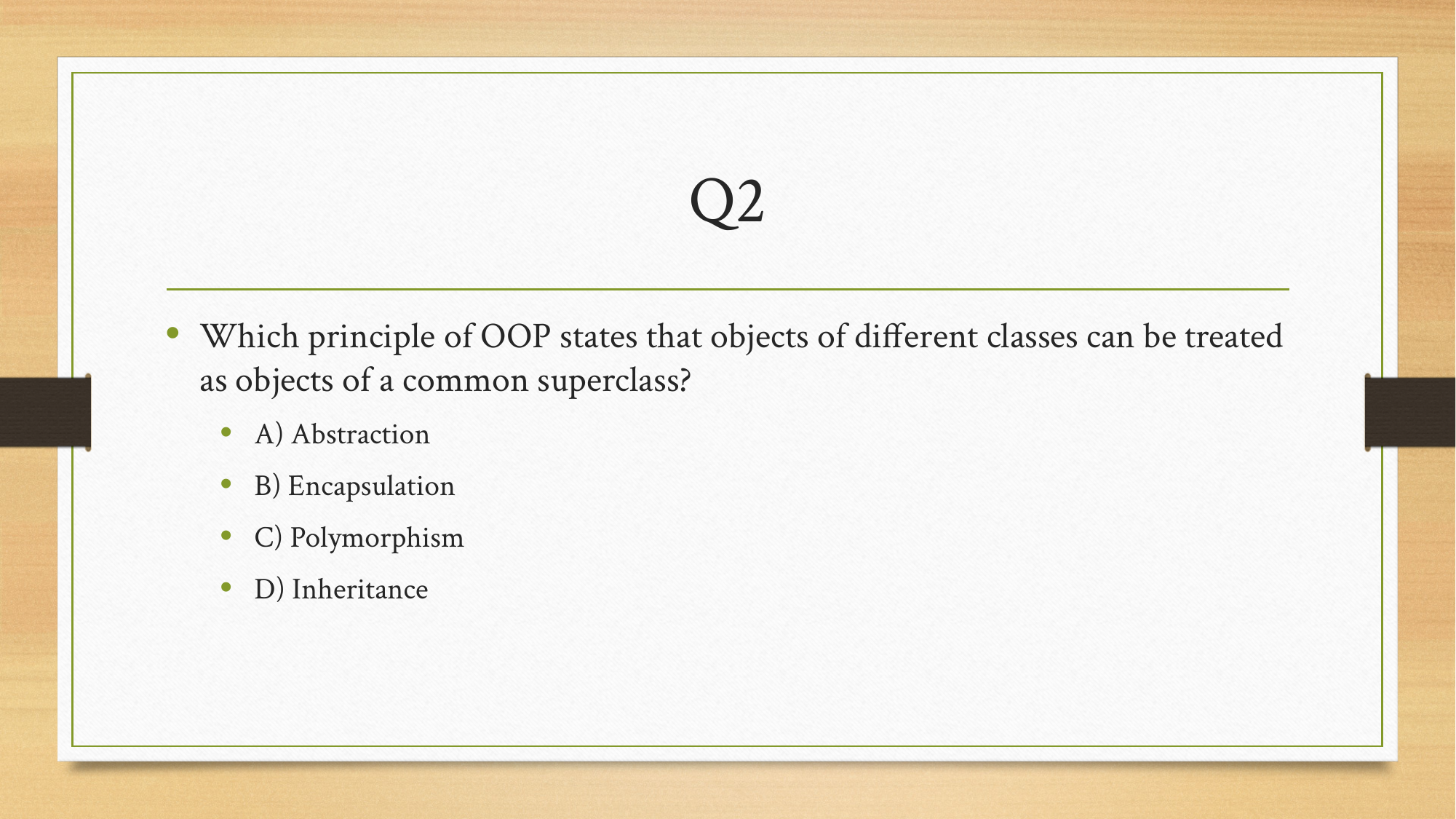

# Q2
Which principle of OOP states that objects of different classes can be treated as objects of a common superclass?
A) Abstraction
B) Encapsulation
C) Polymorphism
D) Inheritance